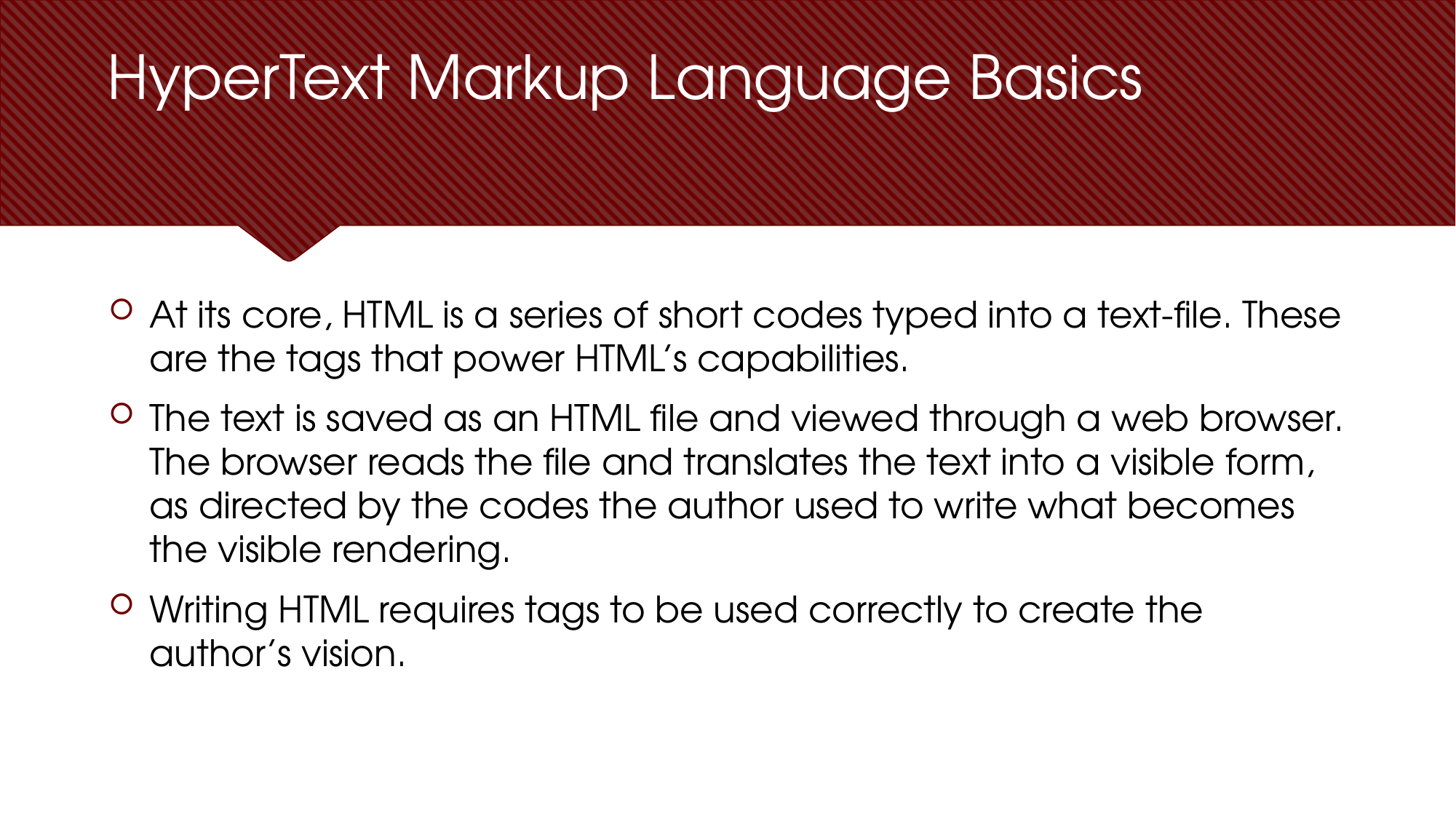

# HyperText Markup Language Basics
At its core, HTML is a series of short codes typed into a text-file. These are the tags that power HTML’s capabilities.
The text is saved as an HTML file and viewed through a web browser. The browser reads the file and translates the text into a visible form, as directed by the codes the author used to write what becomes the visible rendering.
Writing HTML requires tags to be used correctly to create the author’s vision.